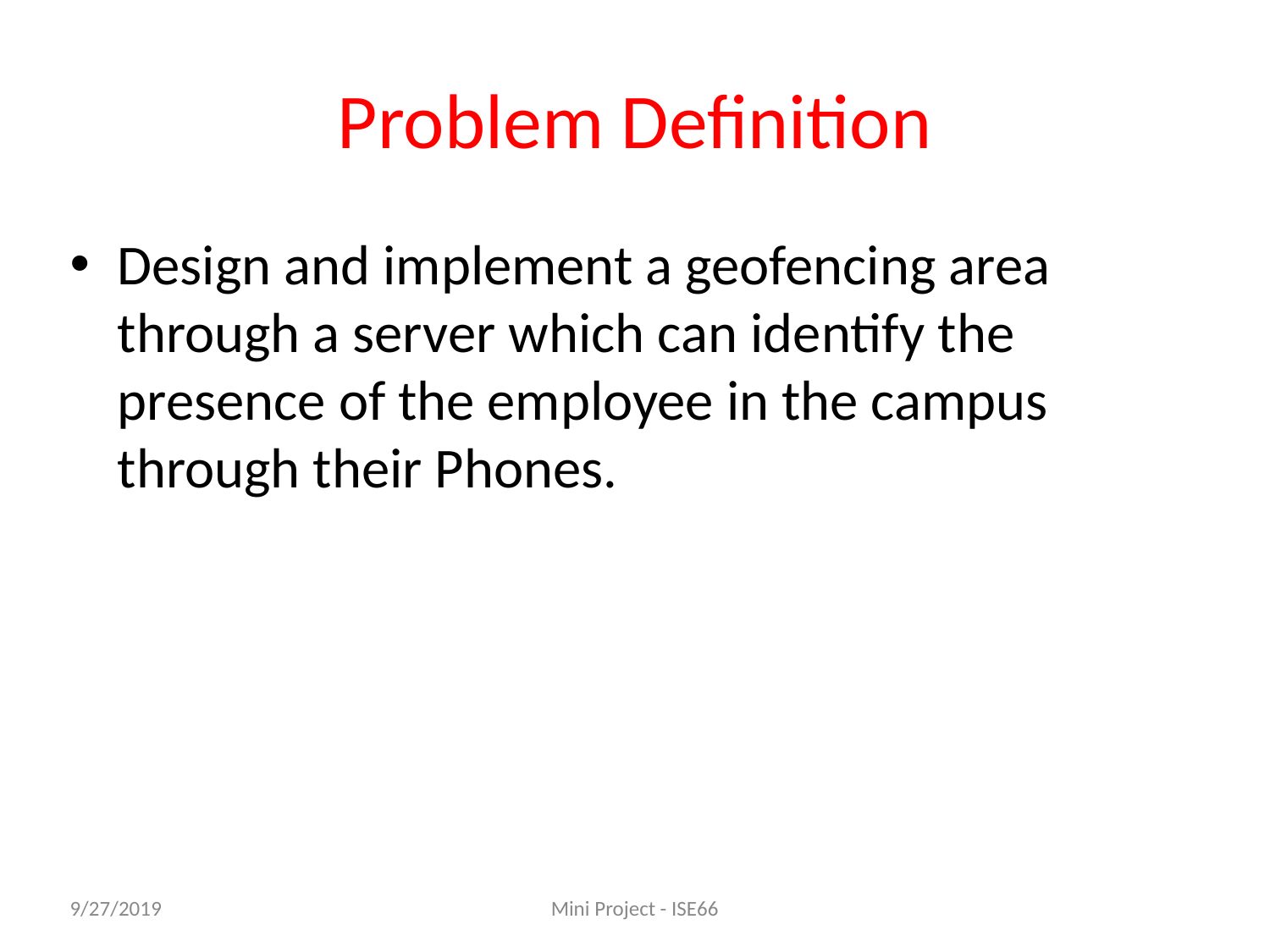

# Problem Definition
Design and implement a geofencing area through a server which can identify the presence of the employee in the campus through their Phones.
9/27/2019
Mini Project - ISE66
4